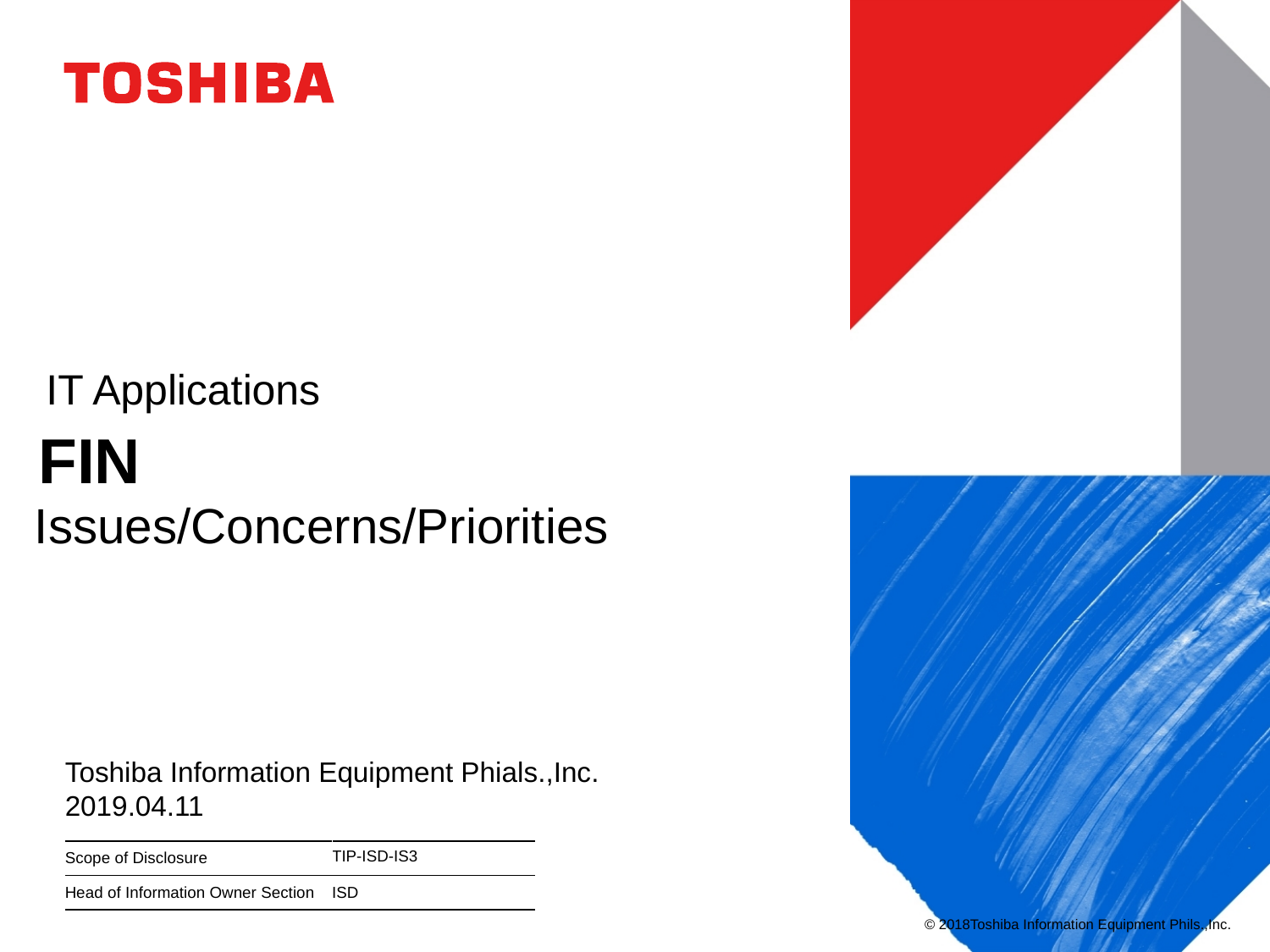

IT Applications
# FIN
Issues/Concerns/Priorities
Toshiba Information Equipment Phials.,Inc.
2019.04.11
| Scope of Disclosure | TIP-ISD-IS3 |
| --- | --- |
| Head of Information Owner Section | ISD |